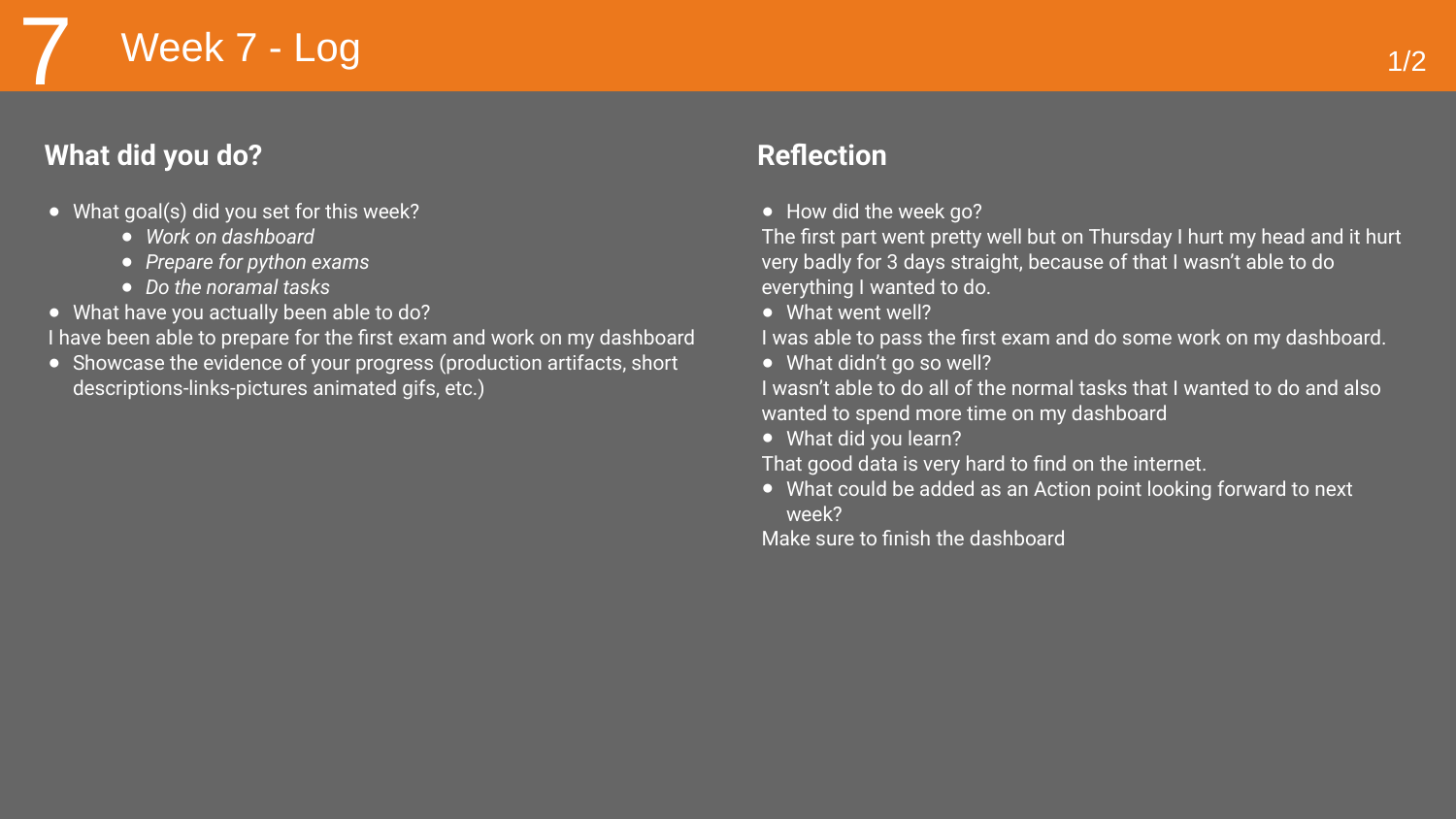

7
# Week 7 - Log
1/2

What did you do?
Reflection
What goal(s) did you set for this week?
Work on dashboard
Prepare for python exams
Do the noramal tasks
What have you actually been able to do?
I have been able to prepare for the first exam and work on my dashboard
Showcase the evidence of your progress (production artifacts, short descriptions-links-pictures animated gifs, etc.)
How did the week go?
The first part went pretty well but on Thursday I hurt my head and it hurt very badly for 3 days straight, because of that I wasn’t able to do everything I wanted to do.
What went well?
I was able to pass the first exam and do some work on my dashboard.
What didn’t go so well?
I wasn’t able to do all of the normal tasks that I wanted to do and also wanted to spend more time on my dashboard
What did you learn?
That good data is very hard to find on the internet.
What could be added as an Action point looking forward to next week?
Make sure to finish the dashboard